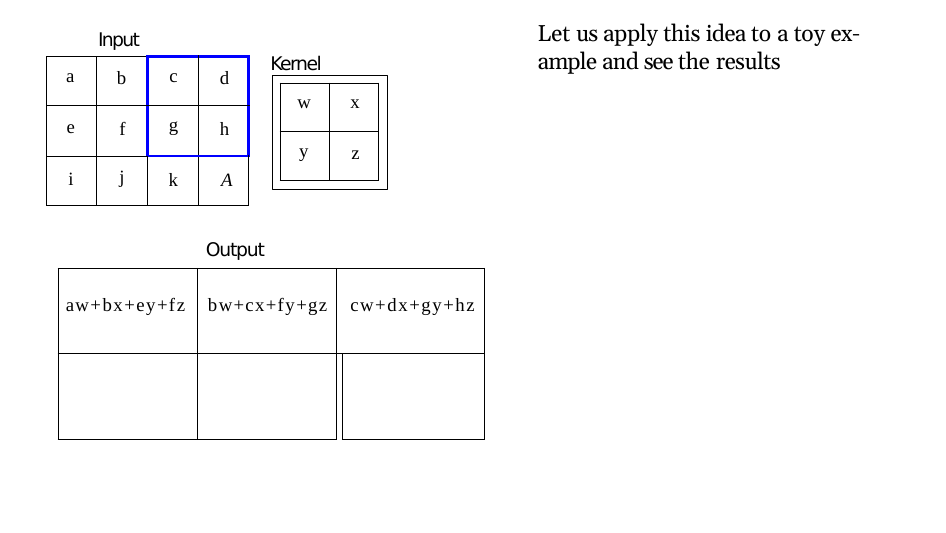

# Let us apply this idea to a toy ex-  ample and see the results
Input

Kernel
| a | b | c | d |
| --- | --- | --- | --- |
| e | f | g | h |
| i | j | k | A |

| w | x |
| --- | --- |
| y | z |
Output
| aw+bx+ey+fz | bw+cx+fy+gz | cw+dx+gy+hz |  |
| --- | --- | --- | --- |
|  |  |  |  |